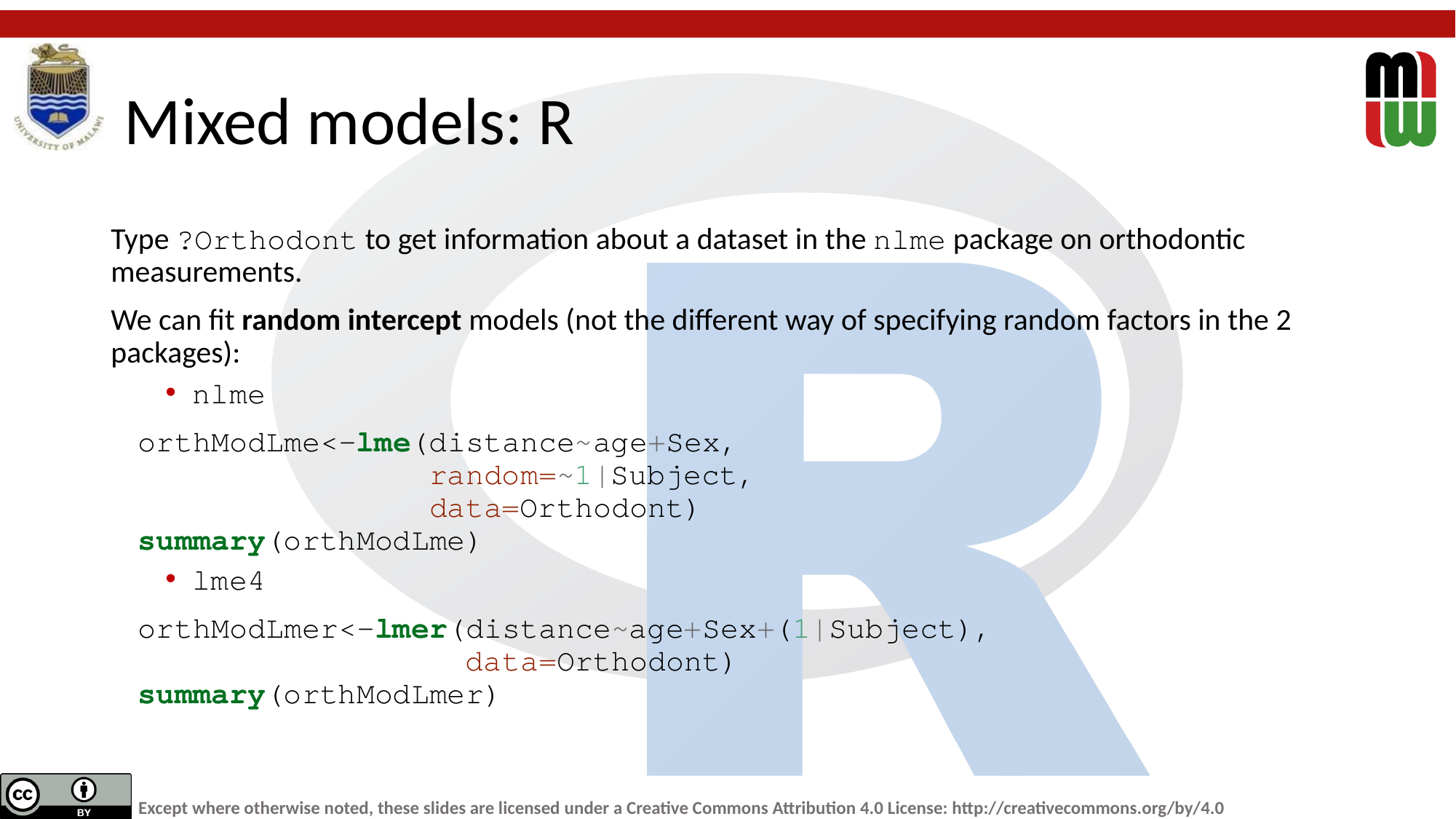

# Mixed models: R
Type ?Orthodont to get information about a dataset in the nlme package on orthodontic measurements.
We can fit random intercept models (not the different way of specifying random factors in the 2 packages):
nlme
orthModLme<-lme(distance~age+Sex,
                random=~1|Subject,
                data=Orthodont)
summary(orthModLme)
lme4
orthModLmer<-lmer(distance~age+Sex+(1|Subject),
                  data=Orthodont)
summary(orthModLmer)